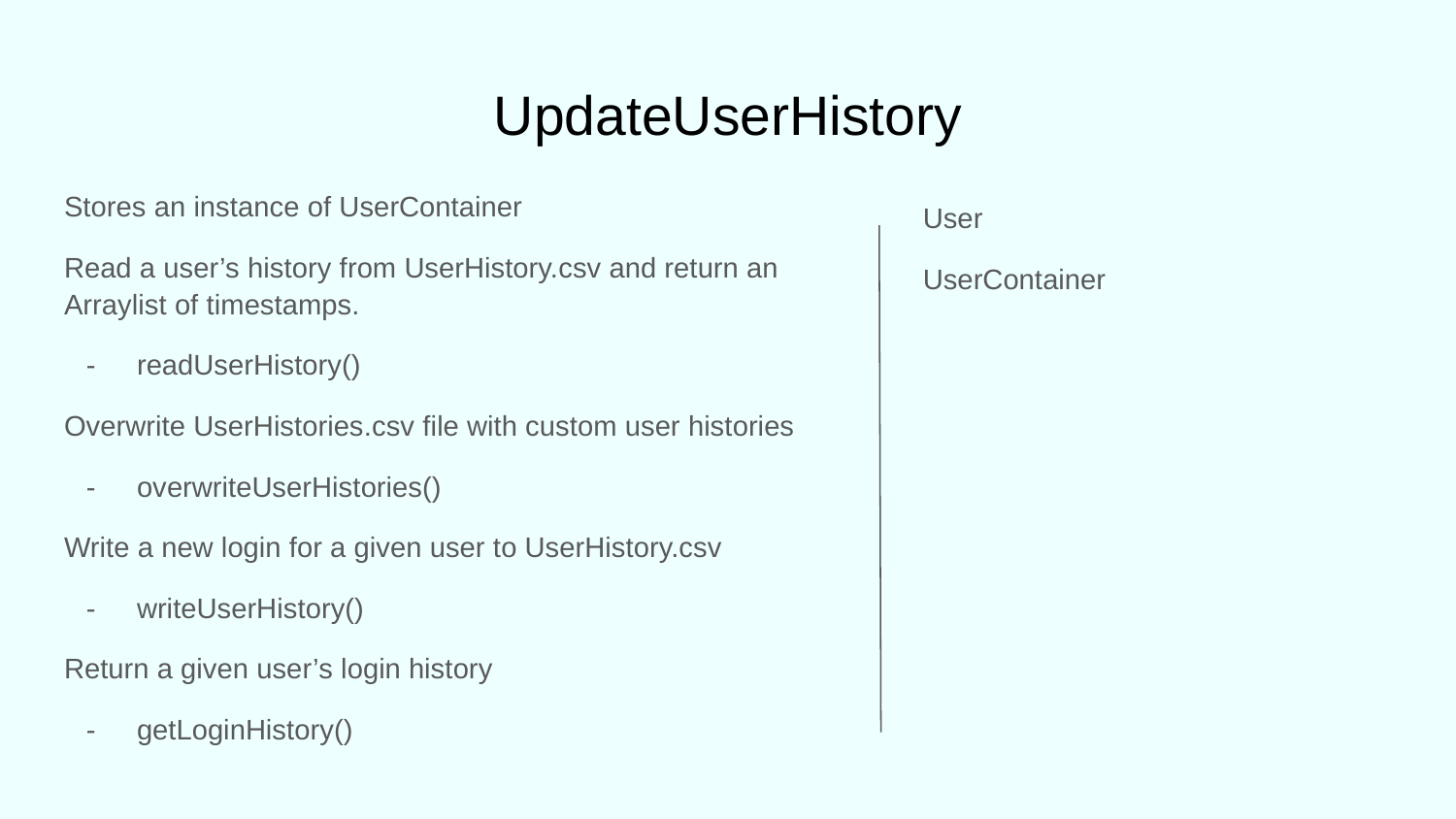

# UpdateUserHistory
Stores an instance of UserContainer
Read a user’s history from UserHistory.csv and return an Arraylist of timestamps.
readUserHistory()
Overwrite UserHistories.csv file with custom user histories
overwriteUserHistories()
Write a new login for a given user to UserHistory.csv
writeUserHistory()
Return a given user’s login history
getLoginHistory()
User
UserContainer